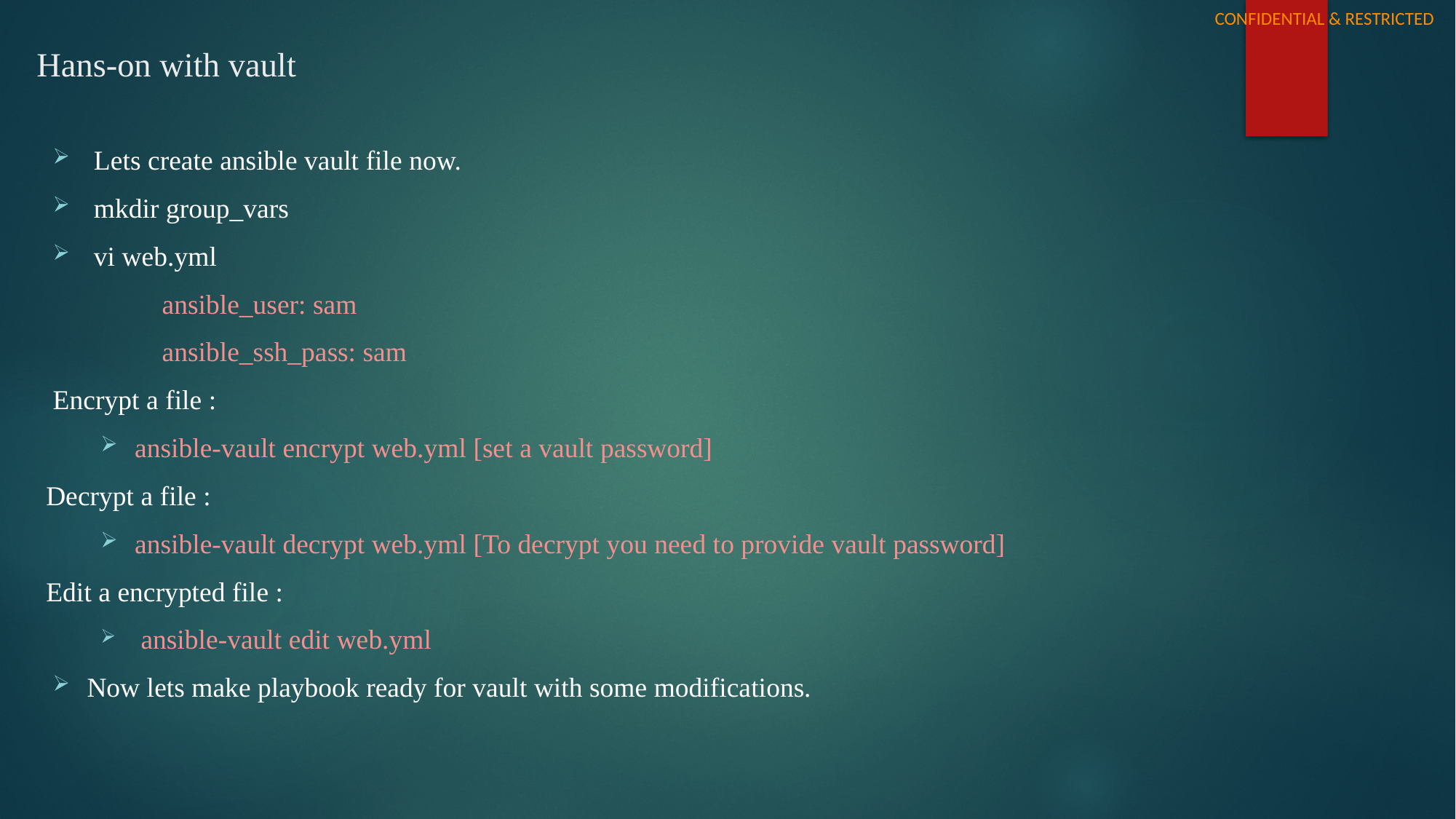

# Hans-on with vault

Lets create ansible vault file now.
mkdir group_vars
vi web.yml
	ansible_user: sam
	ansible_ssh_pass: sam
Encrypt a file :
ansible-vault encrypt web.yml [set a vault password]
Decrypt a file :
ansible-vault decrypt web.yml [To decrypt you need to provide vault password]
Edit a encrypted file :
 ansible-vault edit web.yml
Now lets make playbook ready for vault with some modifications.